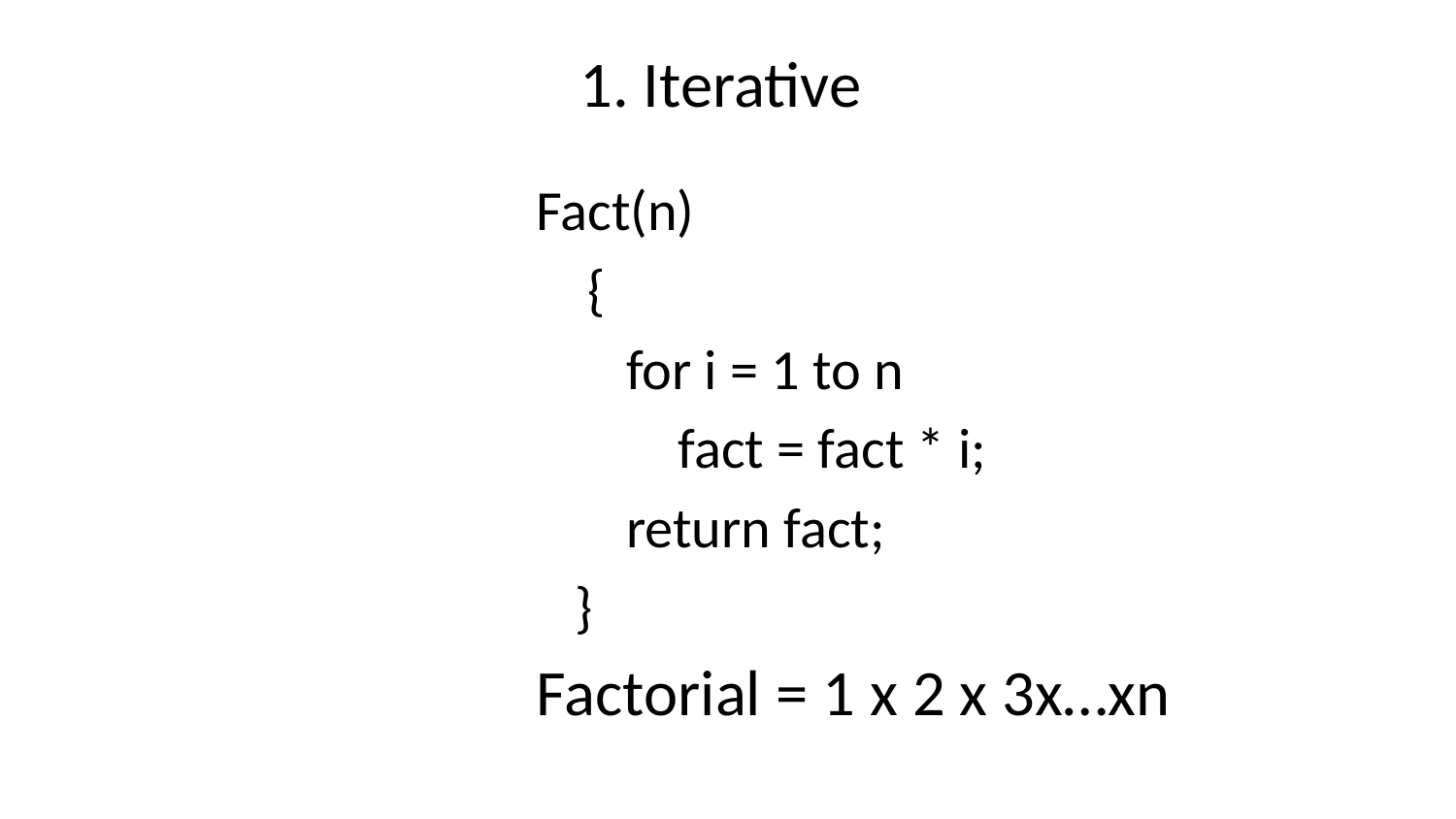

# 1. Iterative
Fact(n)
    {
       for i = 1 to n
           fact = fact * i;
       return fact;
   }
Factorial = 1 x 2 x 3x…xn